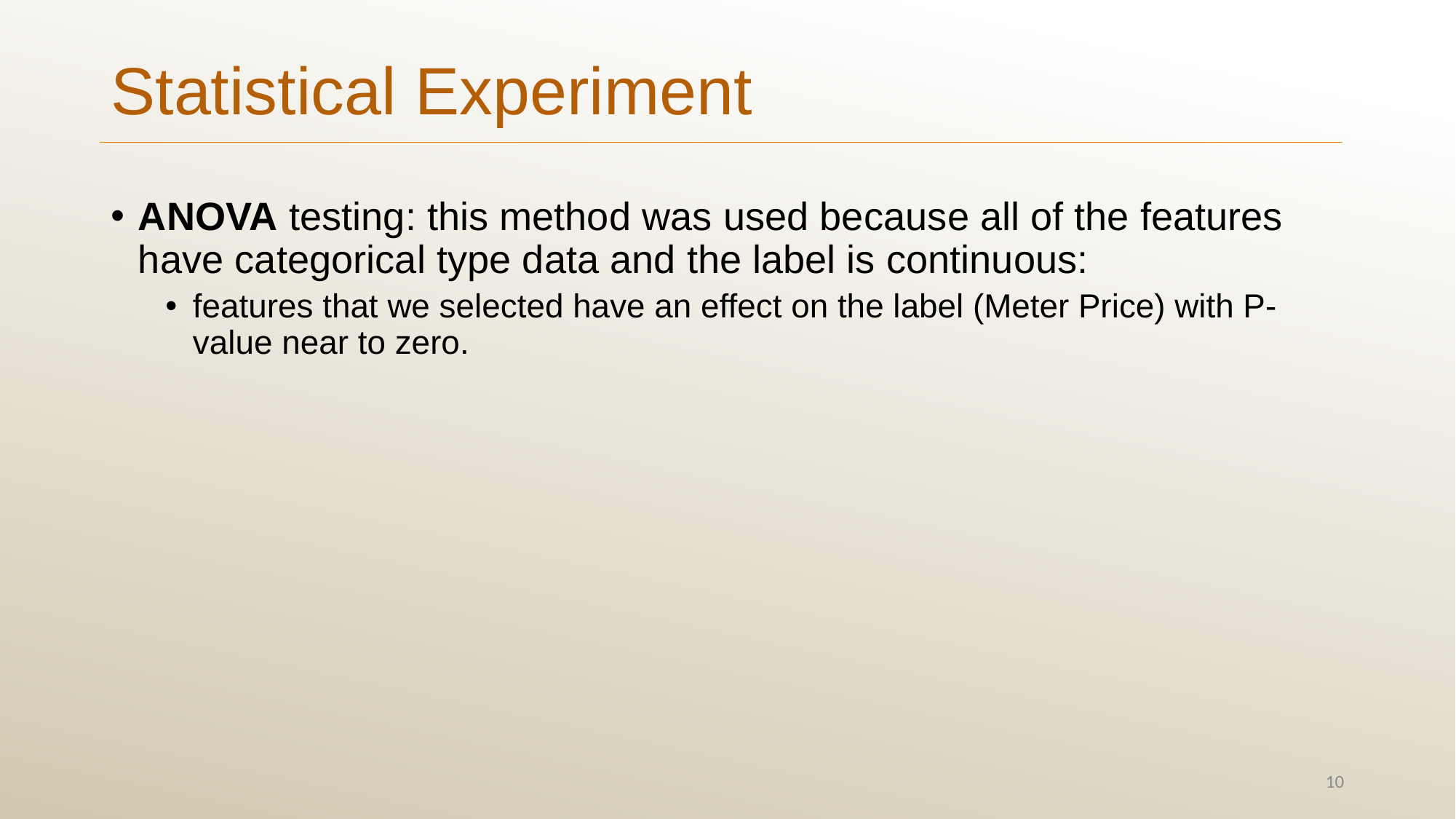

Statistical Experiment
ANOVA testing: this method was used because all of the features have categorical type data and the label is continuous:
features that we selected have an effect on the label (Meter Price) with P-value near to zero.
10